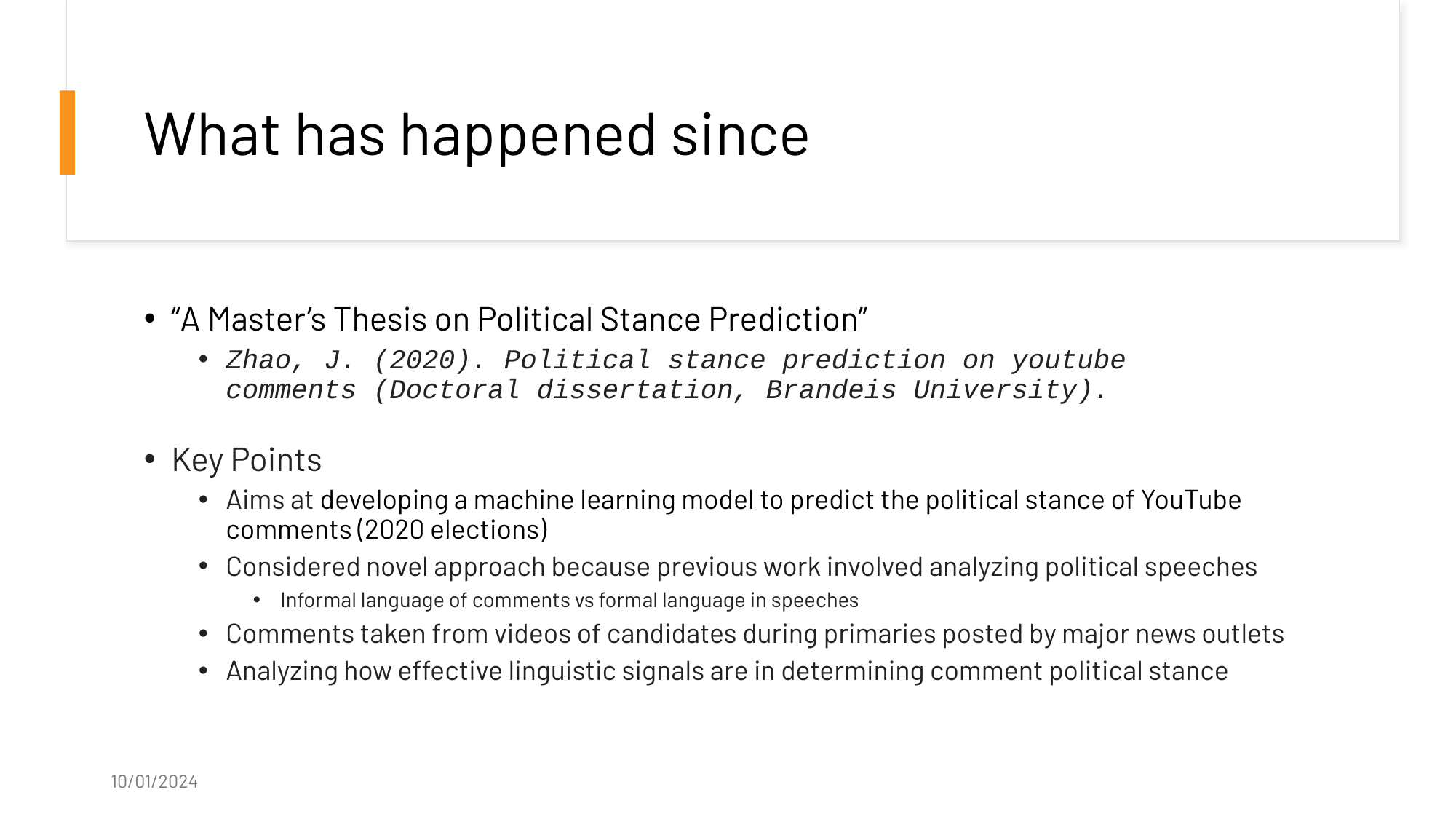

# What has happened since

“A Master’s Thesis on Political Stance Prediction”
Zhao, J. (2020). Political stance prediction on youtube comments (Doctoral dissertation, Brandeis University).
Key Points
Aims at developing a machine learning model to predict the political stance of YouTube comments (2020 elections)
Considered novel approach because previous work involved analyzing political speeches
Informal language of comments vs formal language in speeches
Comments taken from videos of candidates during primaries posted by major news outlets
Analyzing how effective linguistic signals are in determining comment political stance

10/01/2024